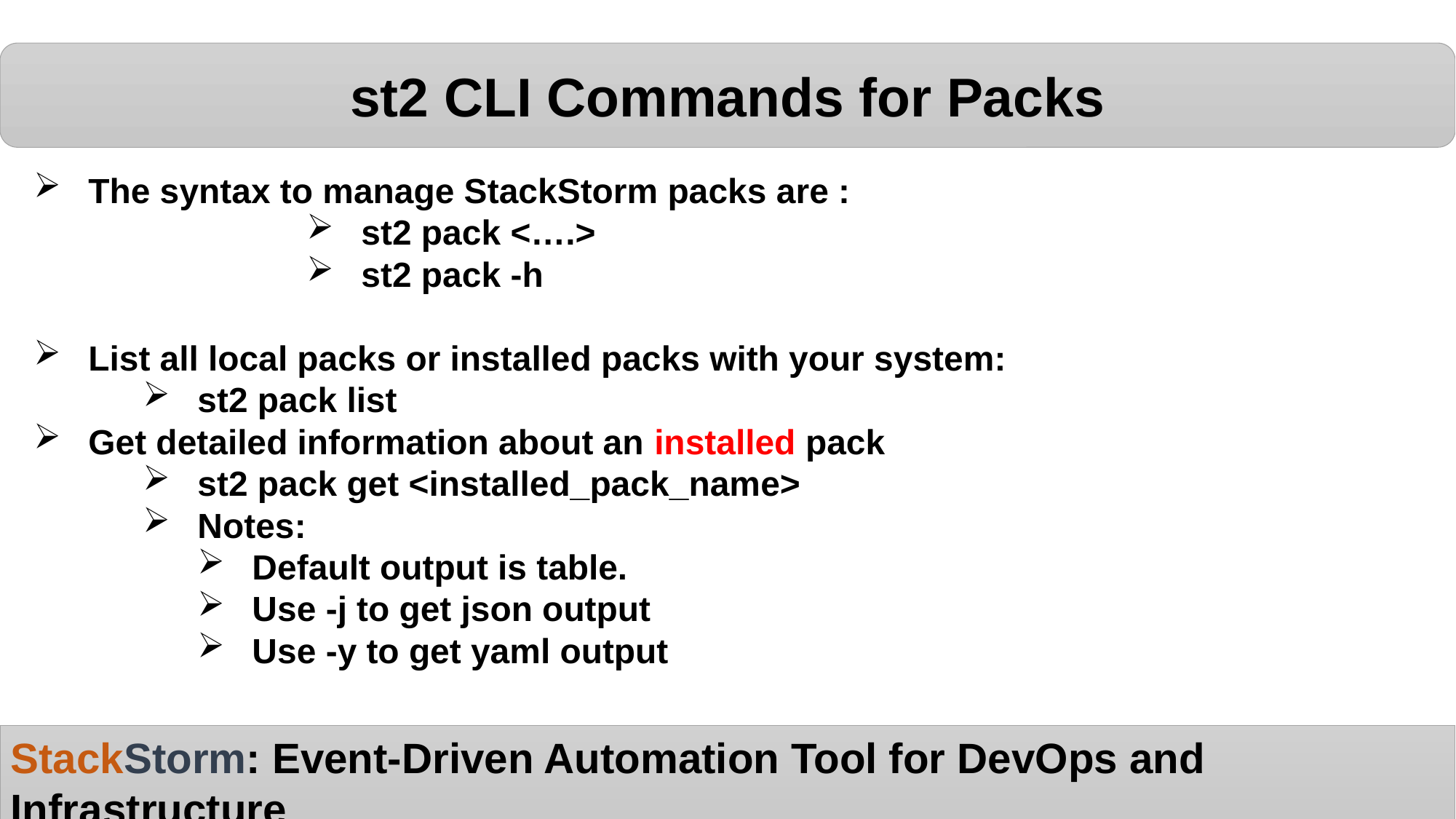

st2 CLI Commands for Packs
The syntax to manage StackStorm packs are :
st2 pack <….>
st2 pack -h

List all local packs or installed packs with your system:
st2 pack list
Get detailed information about an installed pack
st2 pack get <installed_pack_name>
Notes:
Default output is table.
Use -j to get json output
Use -y to get yaml output
StackStorm: Event-Driven Automation Tool for DevOps and Infrastructure